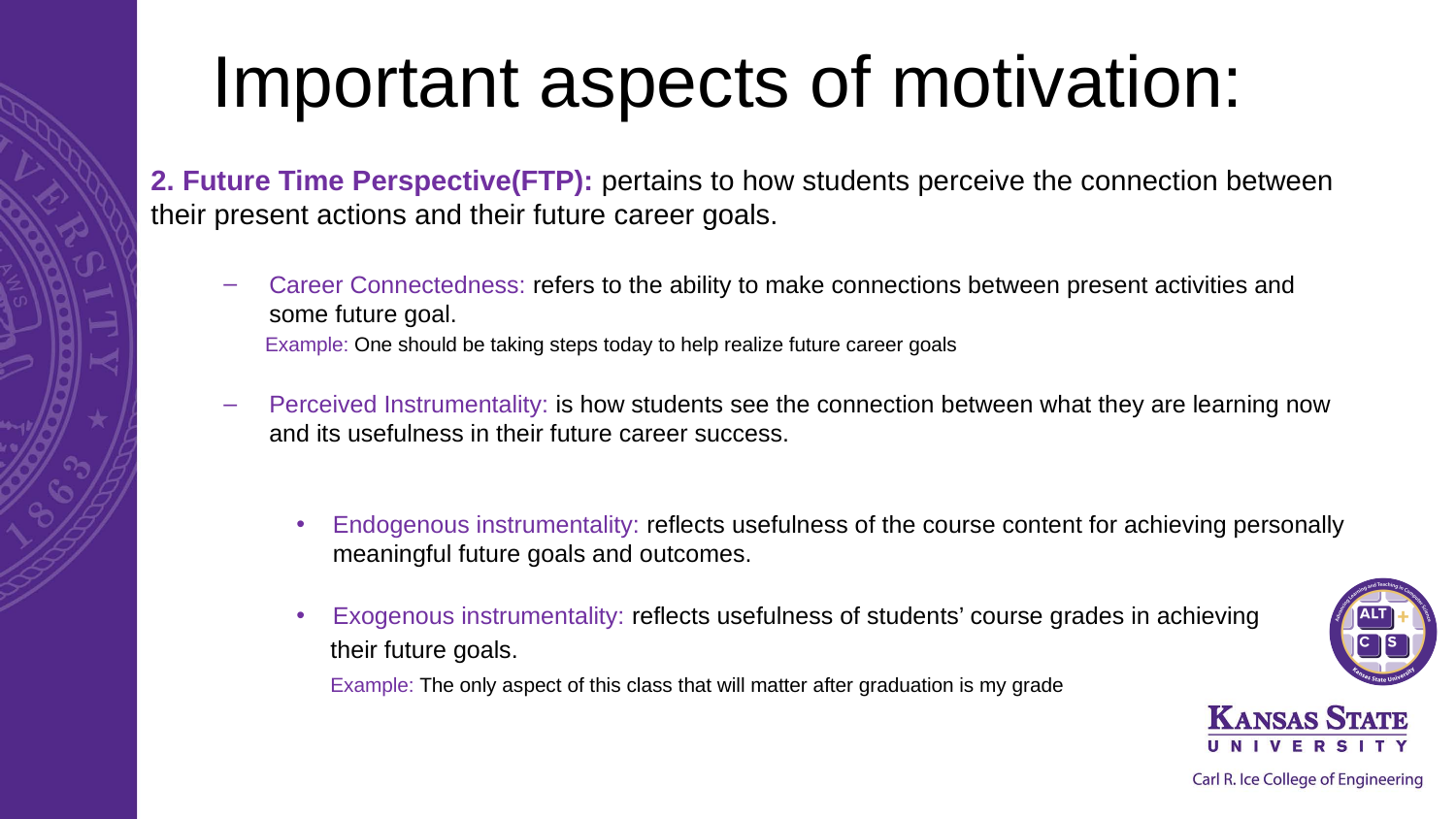

# Important aspects of motivation:
2. Future Time Perspective(FTP): pertains to how students perceive the connection between their present actions and their future career goals.

Career Connectedness: refers to the ability to make connections between present activities and some future goal.
         Example: One should be taking steps today to help realize future career goals

Perceived Instrumentality: is how students see the connection between what they are learning now and its usefulness in their future career success.

Endogenous instrumentality: reflects usefulness of the course content for achieving personally meaningful future goals and outcomes.

Exogenous instrumentality: reflects usefulness of students’ course grades in achieving
     their future goals.
     Example: The only aspect of this class that will matter after graduation is my grade